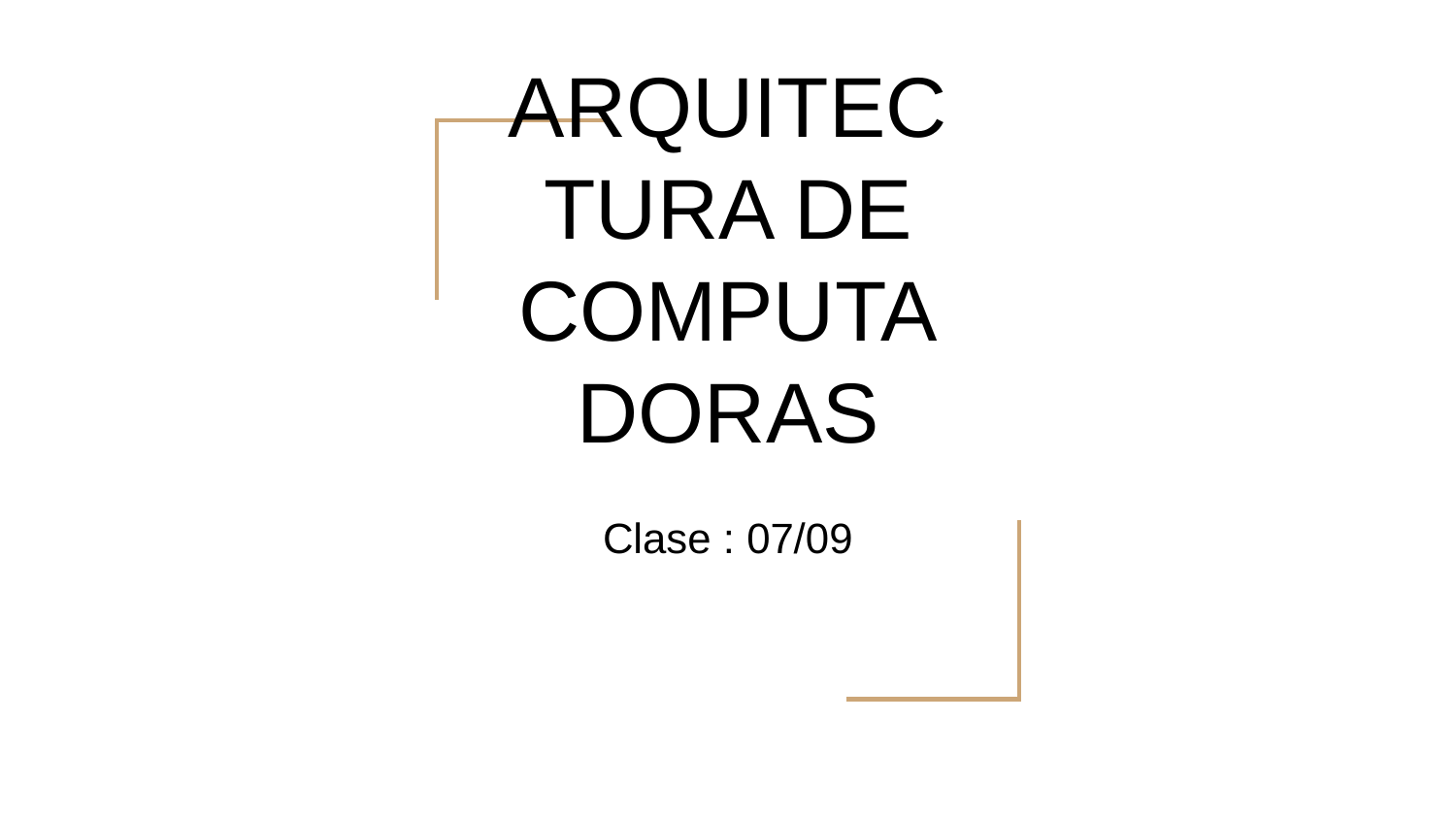

# ARQUITECTURA DE COMPUTADORAS
Clase : 07/09